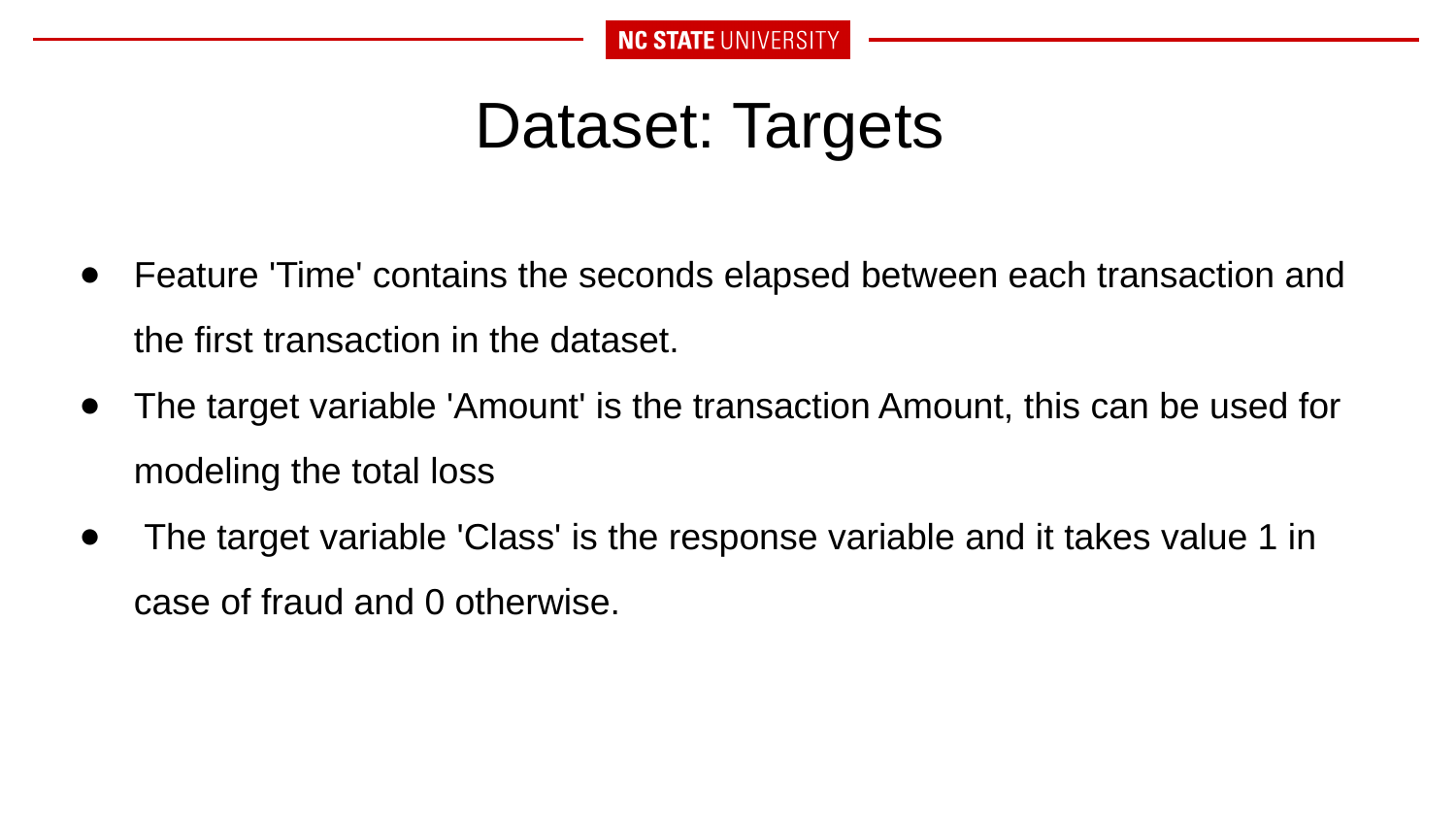

# Dataset: Targets
Feature 'Time' contains the seconds elapsed between each transaction and the first transaction in the dataset.
The target variable 'Amount' is the transaction Amount, this can be used for modeling the total loss
 The target variable 'Class' is the response variable and it takes value 1 in case of fraud and 0 otherwise.